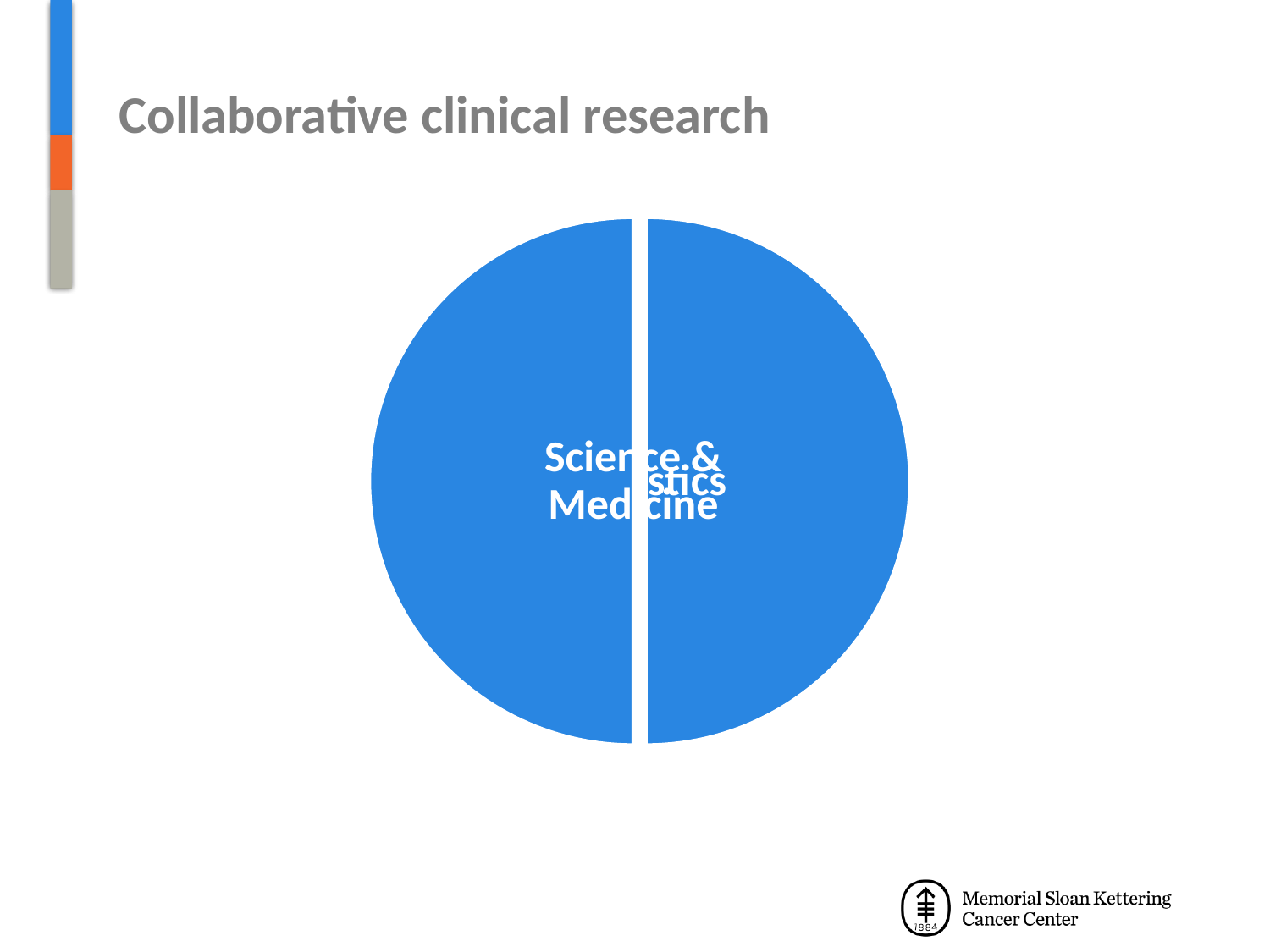

# Collaborative clinical research
Statistics
Science &
Medicine